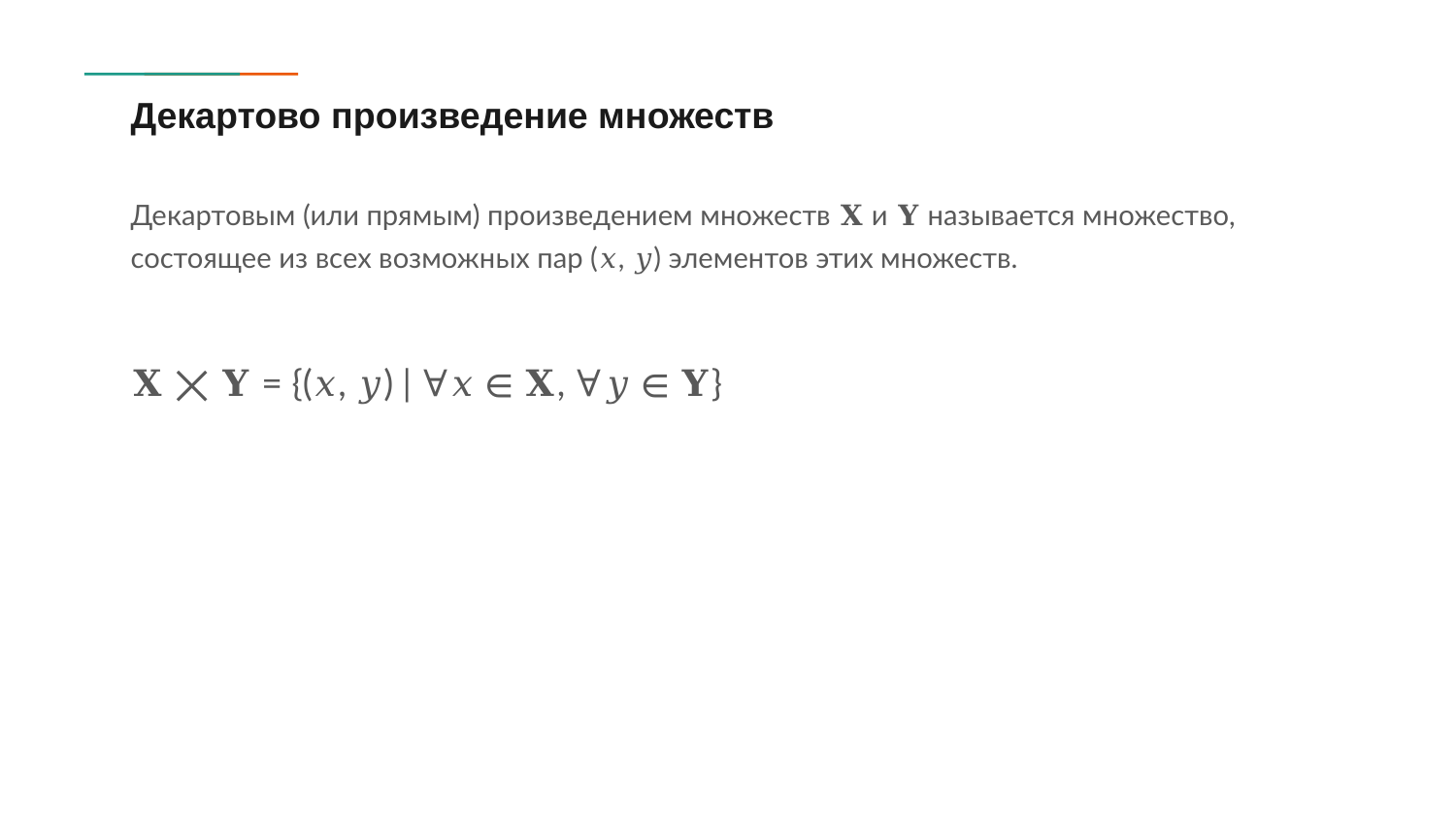

# Декартово произведение множеств
Декартовым (или прямым) произведением множеств 𝐗 и 𝐘 называется множество, состоящее из всех возможных пар (𝑥, 𝑦) элементов этих множеств.

𝐗 ⨉ 𝐘 = {(𝑥, 𝑦) | ∀𝑥 ∈ 𝐗, ∀𝑦 ∈ 𝐘}